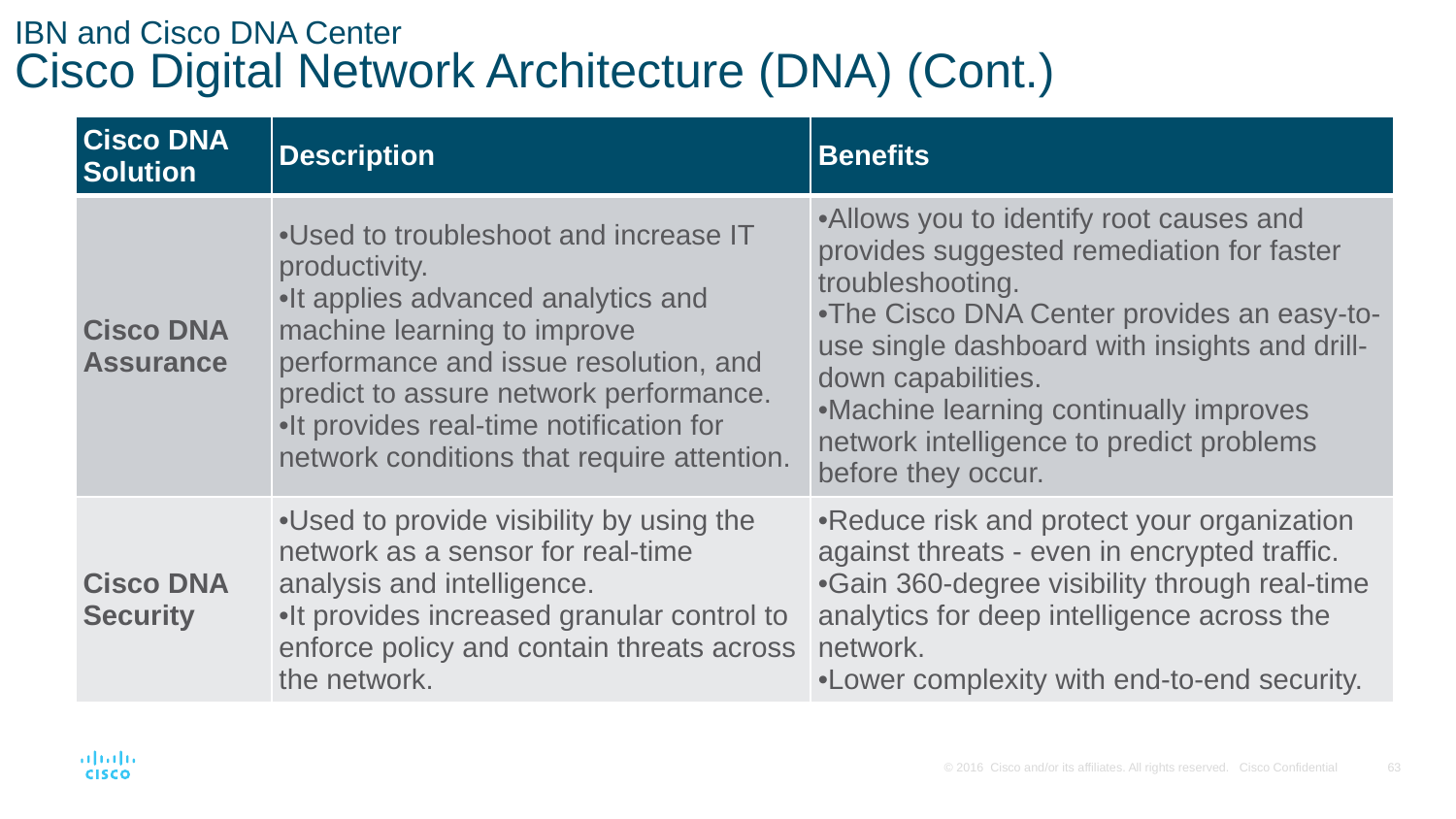

# IBN and Cisco DNA Center Cisco Digital Network Architecture (DNA) (Cont.)
| Cisco DNA Solution | Description | Benefits |
| --- | --- | --- |
| Cisco DNA Assurance | Used to troubleshoot and increase IT productivity. It applies advanced analytics and machine learning to improve performance and issue resolution, and predict to assure network performance. It provides real-time notification for network conditions that require attention. | Allows you to identify root causes and provides suggested remediation for faster troubleshooting. The Cisco DNA Center provides an easy-to-use single dashboard with insights and drill-down capabilities. Machine learning continually improves network intelligence to predict problems before they occur. |
| Cisco DNA Security | Used to provide visibility by using the network as a sensor for real-time analysis and intelligence. It provides increased granular control to enforce policy and contain threats across the network. | Reduce risk and protect your organization against threats - even in encrypted traffic. Gain 360-degree visibility through real-time analytics for deep intelligence across the network. Lower complexity with end-to-end security. |